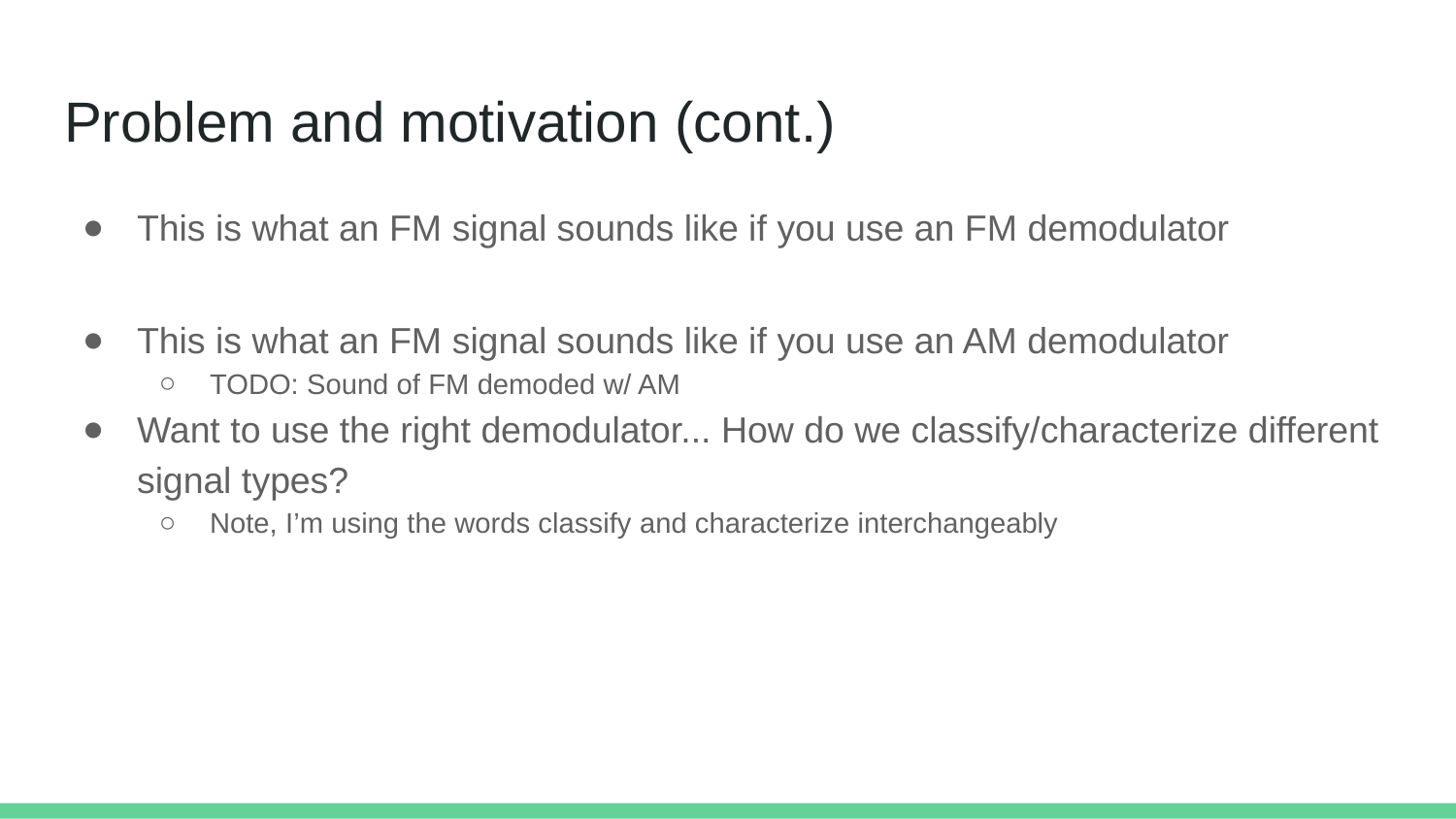

# Problem and motivation (cont.)
This is what an FM signal sounds like if you use an FM demodulator

This is what an FM signal sounds like if you use an AM demodulator
TODO: Sound of FM demoded w/ AM
Want to use the right demodulator... How do we classify/characterize different signal types?
Note, I’m using the words classify and characterize interchangeably